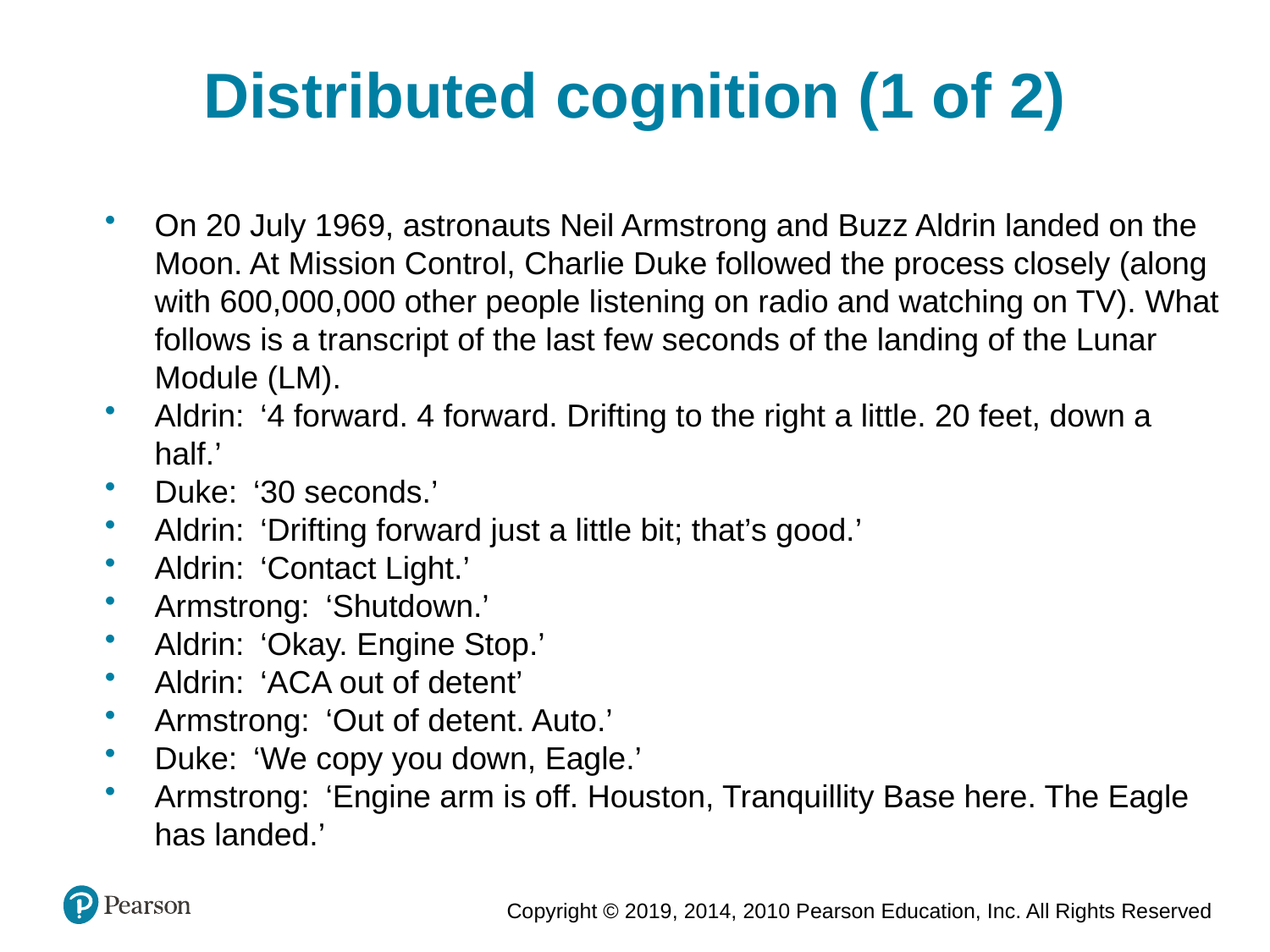

Distributed cognition (1 of 2)
On 20 July 1969, astronauts Neil Armstrong and Buzz Aldrin landed on the Moon. At Mission Control, Charlie Duke followed the process closely (along with 600,000,000 other people listening on radio and watching on TV). What follows is a transcript of the last few seconds of the landing of the Lunar Module (LM).
Aldrin: ‘4 forward. 4 forward. Drifting to the right a little. 20 feet, down a half.’
Duke: ‘30 seconds.’
Aldrin: ‘Drifting forward just a little bit; that’s good.’
Aldrin: ‘Contact Light.’
Armstrong: ‘Shutdown.’
Aldrin: ‘Okay. Engine Stop.’
Aldrin: ‘ACA out of detent’
Armstrong: ‘Out of detent. Auto.’
Duke: ‘We copy you down, Eagle.’
Armstrong: ‘Engine arm is off. Houston, Tranquillity Base here. The Eagle has landed.’